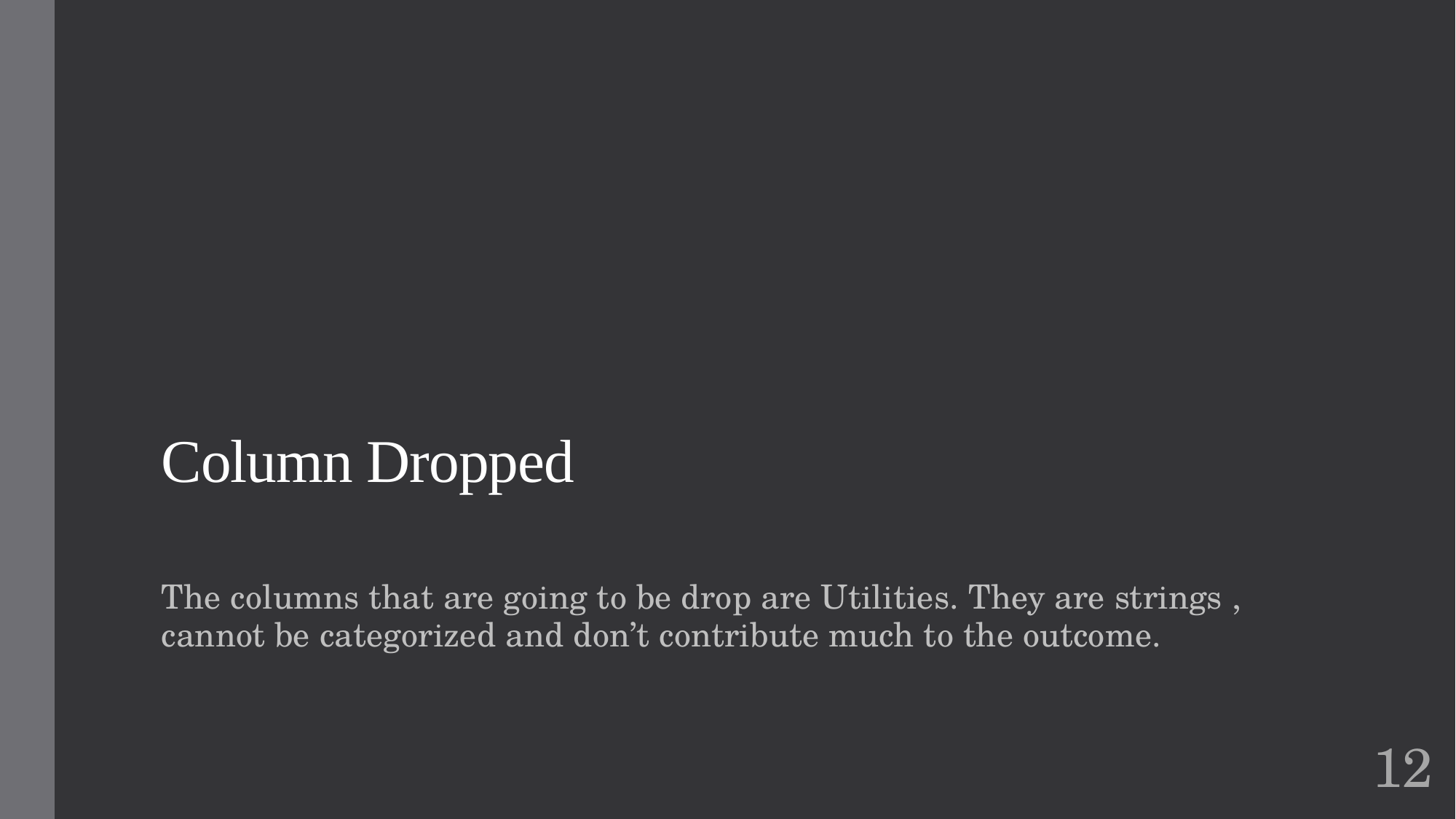

# Column Dropped
The columns that are going to be drop are Utilities. They are strings , cannot be categorized and don’t contribute much to the outcome.
12